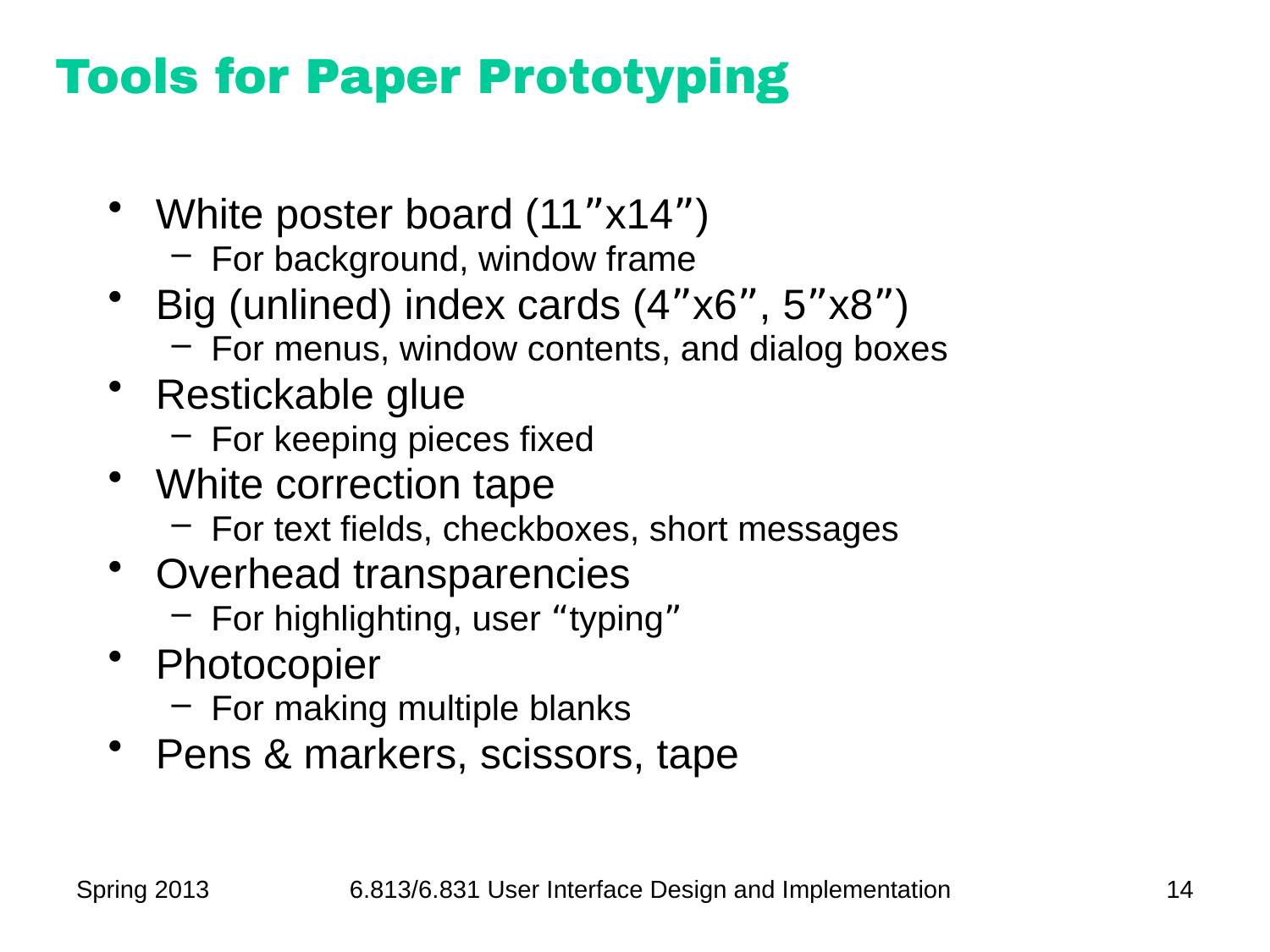

# Tools for Paper Prototyping
White poster board (11”x14”)
For background, window frame
Big (unlined) index cards (4”x6”, 5”x8”)
For menus, window contents, and dialog boxes
Restickable glue
For keeping pieces fixed
White correction tape
For text fields, checkboxes, short messages
Overhead transparencies
For highlighting, user “typing”
Photocopier
For making multiple blanks
Pens & markers, scissors, tape
Spring 2013
6.813/6.831 User Interface Design and Implementation
14